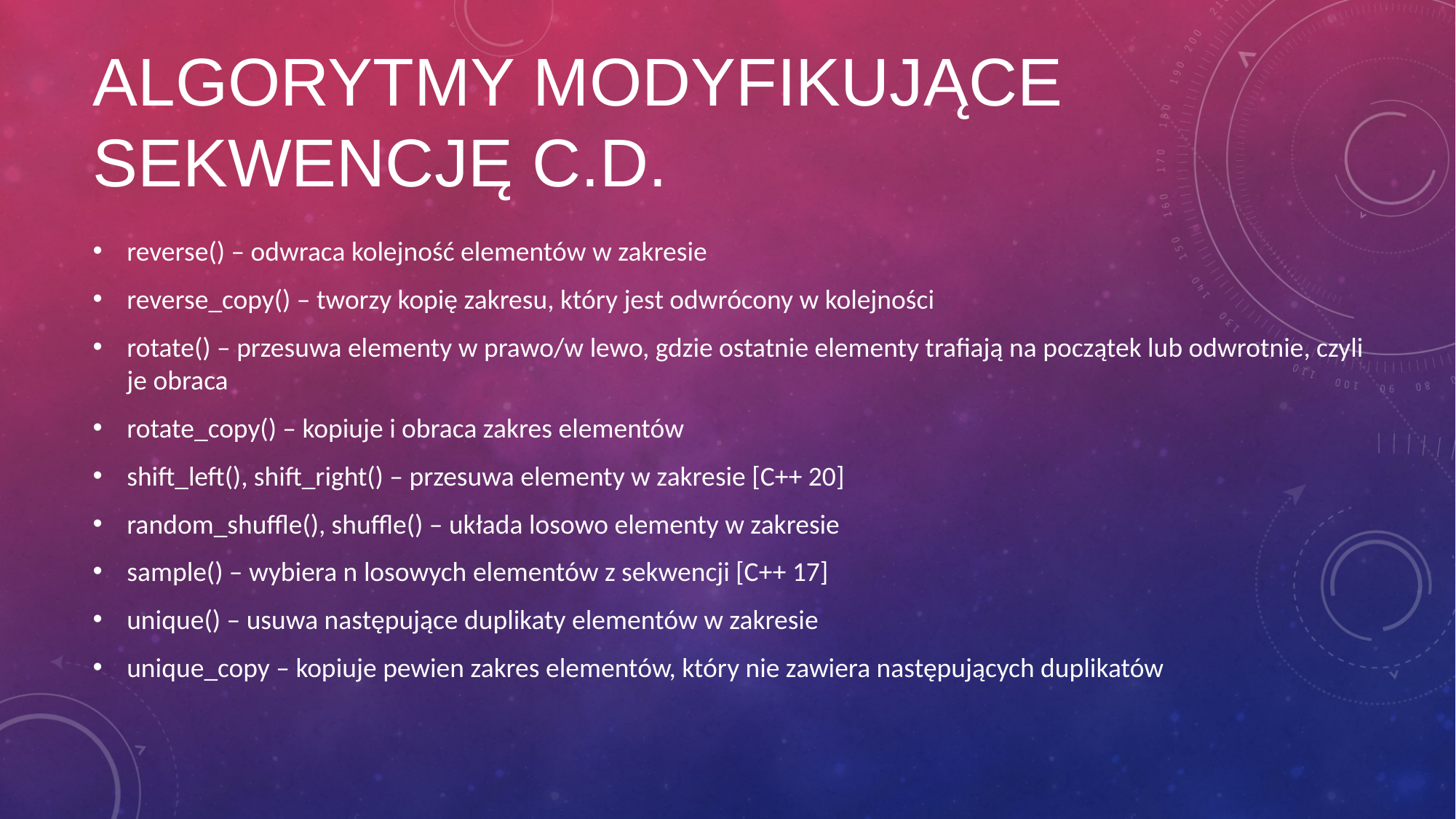

# Algorytmy modyfikujące sekwencję c.d.
reverse() – odwraca kolejność elementów w zakresie
reverse_copy() – tworzy kopię zakresu, który jest odwrócony w kolejności
rotate() – przesuwa elementy w prawo/w lewo, gdzie ostatnie elementy trafiają na początek lub odwrotnie, czyli je obraca
rotate_copy() – kopiuje i obraca zakres elementów
shift_left(), shift_right() – przesuwa elementy w zakresie [C++ 20]
random_shuffle(), shuffle() – układa losowo elementy w zakresie
sample() – wybiera n losowych elementów z sekwencji [C++ 17]
unique() – usuwa następujące duplikaty elementów w zakresie
unique_copy – kopiuje pewien zakres elementów, który nie zawiera następujących duplikatów